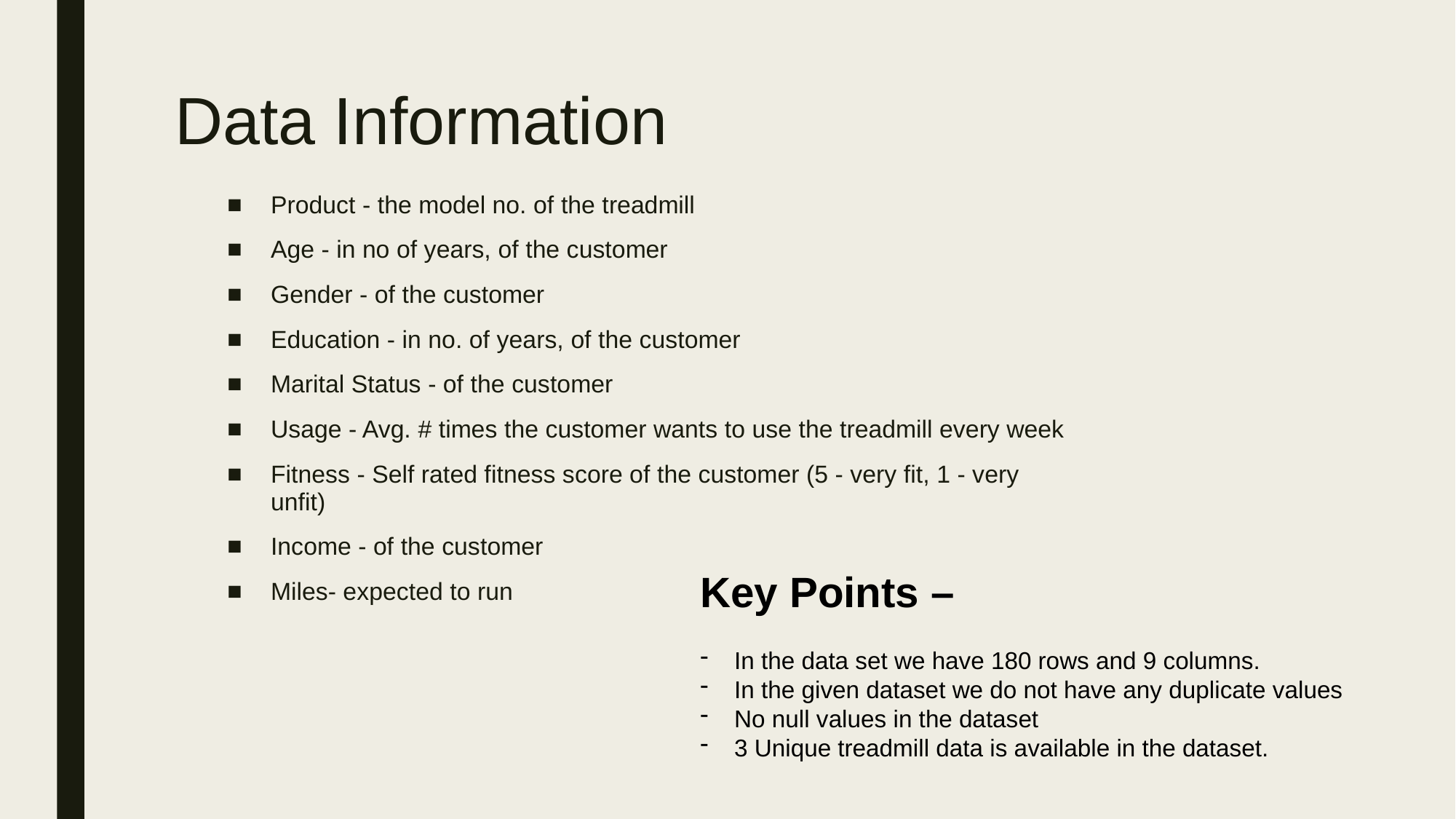

# Data Information
Product - the model no. of the treadmill
Age - in no of years, of the customer
Gender - of the customer
Education - in no. of years, of the customer
Marital Status - of the customer
Usage - Avg. # times the customer wants to use the treadmill every week
Fitness - Self rated fitness score of the customer (5 - very fit, 1 - very unfit)
Income - of the customer
Miles- expected to run

Key Points –

In the data set we have 180 rows and 9 columns.
In the given dataset we do not have any duplicate values
No null values in the dataset
3 Unique treadmill data is available in the dataset.